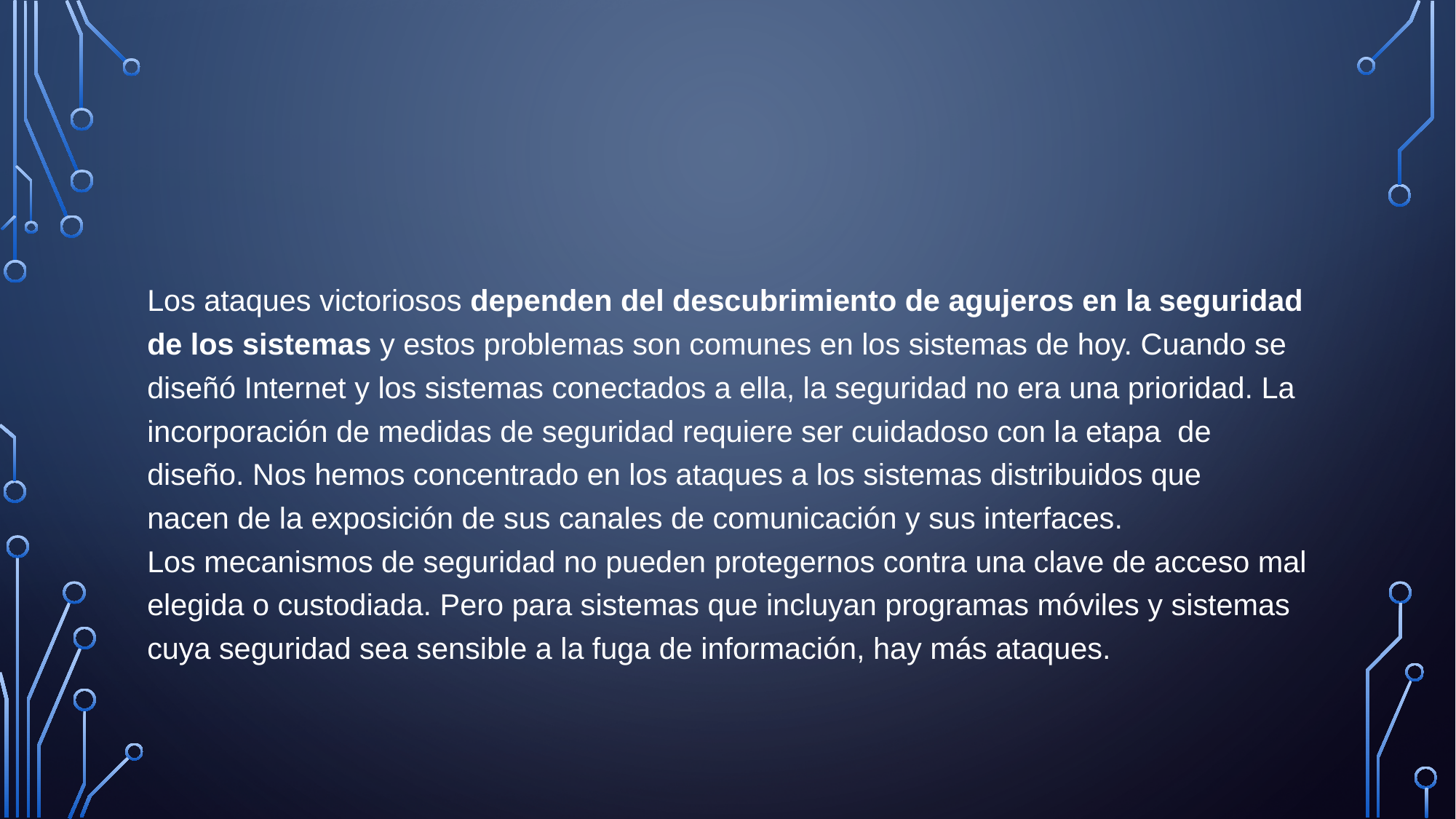

#
Los ataques victoriosos dependen del descubrimiento de agujeros en la seguridad de los sistemas y estos problemas son comunes en los sistemas de hoy. Cuando se diseñó Internet y los sistemas conectados a ella, la seguridad no era una prioridad. La incorporación de medidas de seguridad requiere ser cuidadoso con la etapa  de diseño. Nos hemos concentrado en los ataques a los sistemas distribuidos que nacen de la exposición de sus canales de comunicación y sus interfaces. Los mecanismos de seguridad no pueden protegernos contra una clave de acceso mal elegida o custodiada. Pero para sistemas que incluyan programas móviles y sistemas cuya seguridad sea sensible a la fuga de información, hay más ataques.